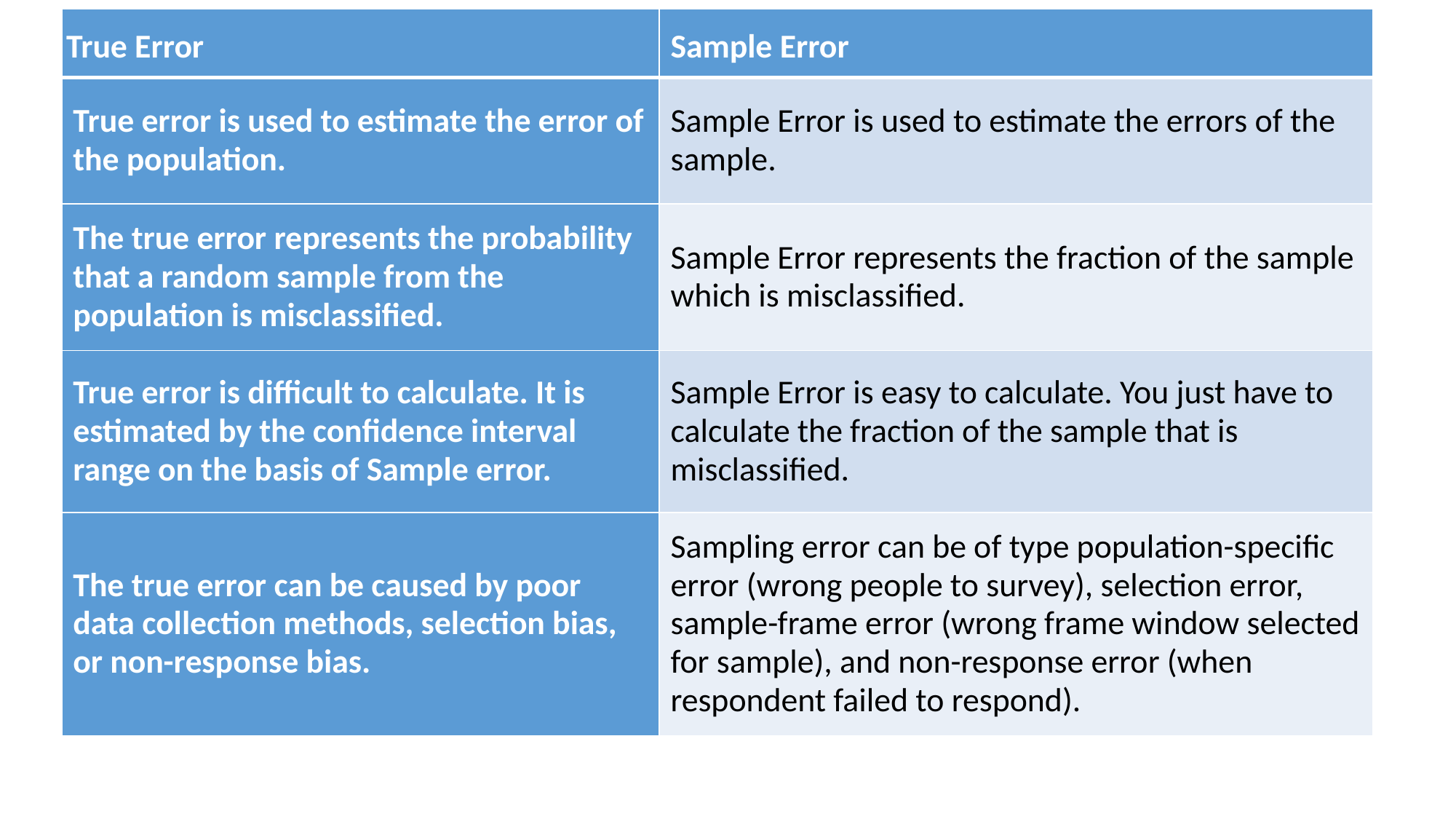

| True Error | Sample Error |
| --- | --- |
| True error is used to estimate the error of the population. | Sample Error is used to estimate the errors of the sample. |
| The true error represents the probability that a random sample from the population is misclassified. | Sample Error represents the fraction of the sample which is misclassified. |
| True error is difficult to calculate. It is estimated by the confidence interval range on the basis of Sample error. | Sample Error is easy to calculate. You just have to calculate the fraction of the sample that is misclassified. |
| The true error can be caused by poor data collection methods, selection bias, or non-response bias. | Sampling error can be of type population-specific error (wrong people to survey), selection error, sample-frame error (wrong frame window selected for sample), and non-response error (when respondent failed to respond). |